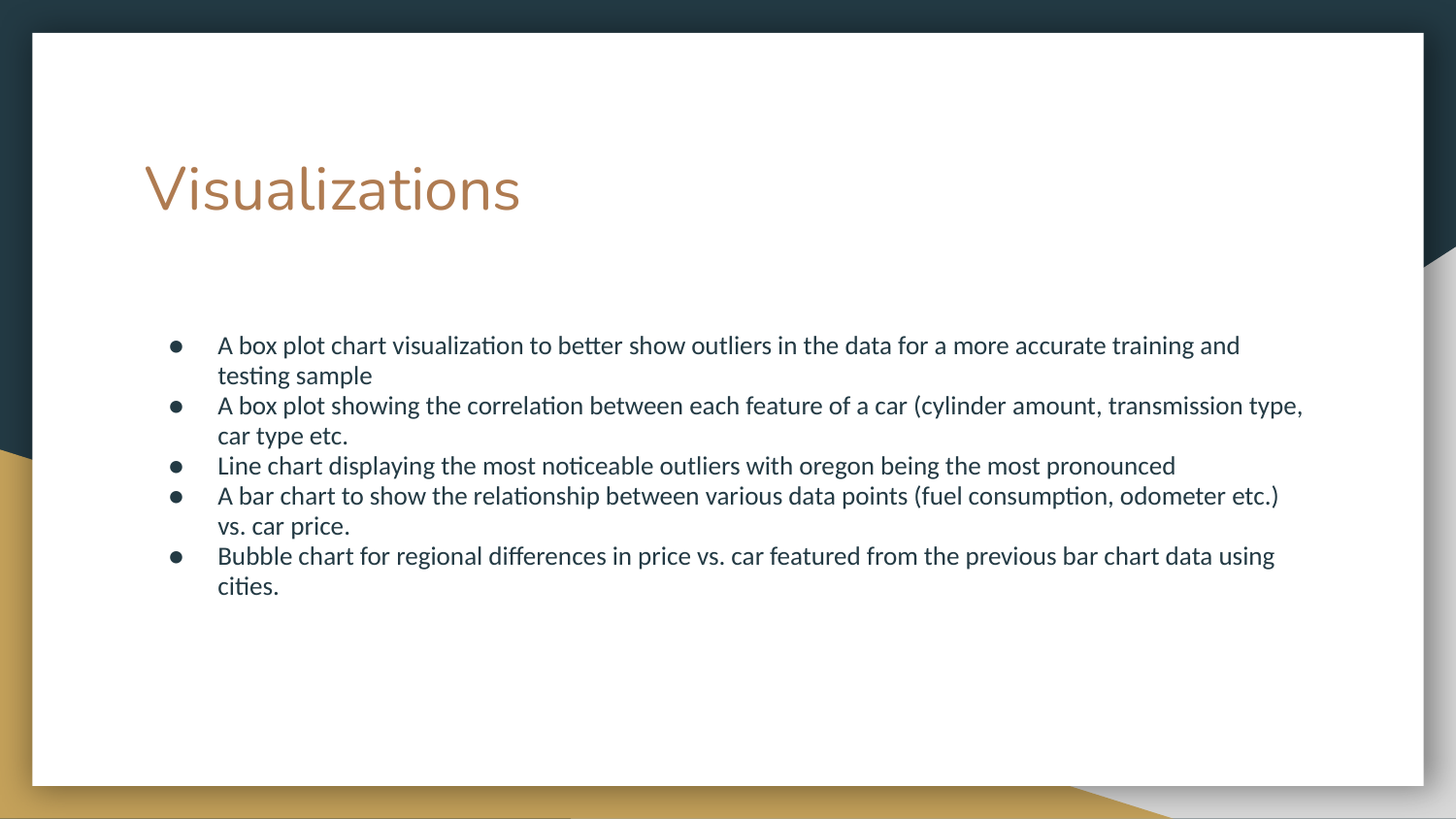

# Visualizations
A box plot chart visualization to better show outliers in the data for a more accurate training and testing sample
A box plot showing the correlation between each feature of a car (cylinder amount, transmission type, car type etc.
Line chart displaying the most noticeable outliers with oregon being the most pronounced
A bar chart to show the relationship between various data points (fuel consumption, odometer etc.) vs. car price.
Bubble chart for regional differences in price vs. car featured from the previous bar chart data using cities.